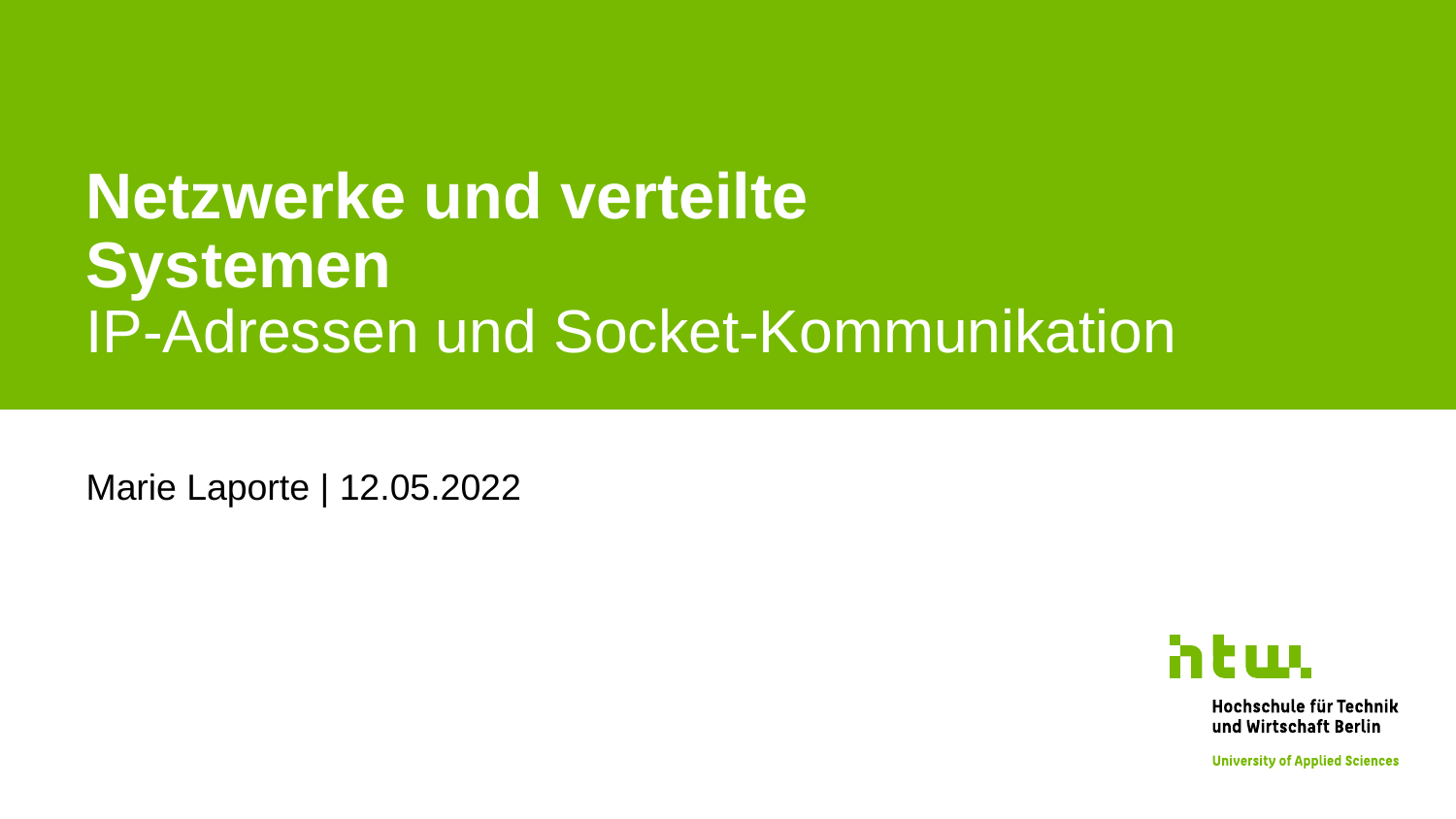

# Netzwerke und verteilte Systemen
IP-Adressen und Socket-Kommunikation
Marie Laporte | 12.05.2022